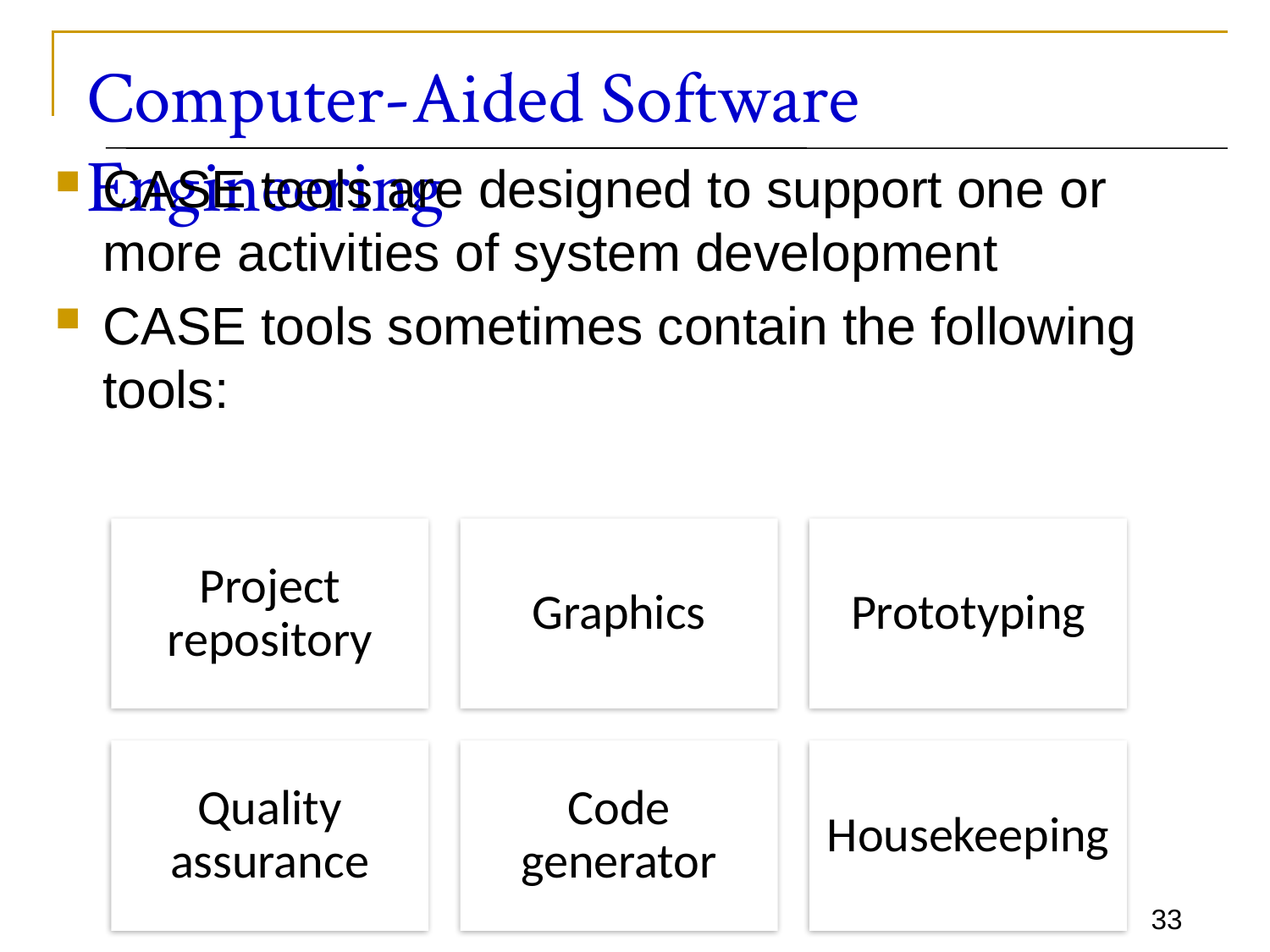

# Computer-Aided Software Engineering
CASE tools are designed to support one or more activities of system development
CASE tools sometimes contain the following tools:
Project repository
Graphics
Prototyping
Quality assurance
Code generator
Housekeeping